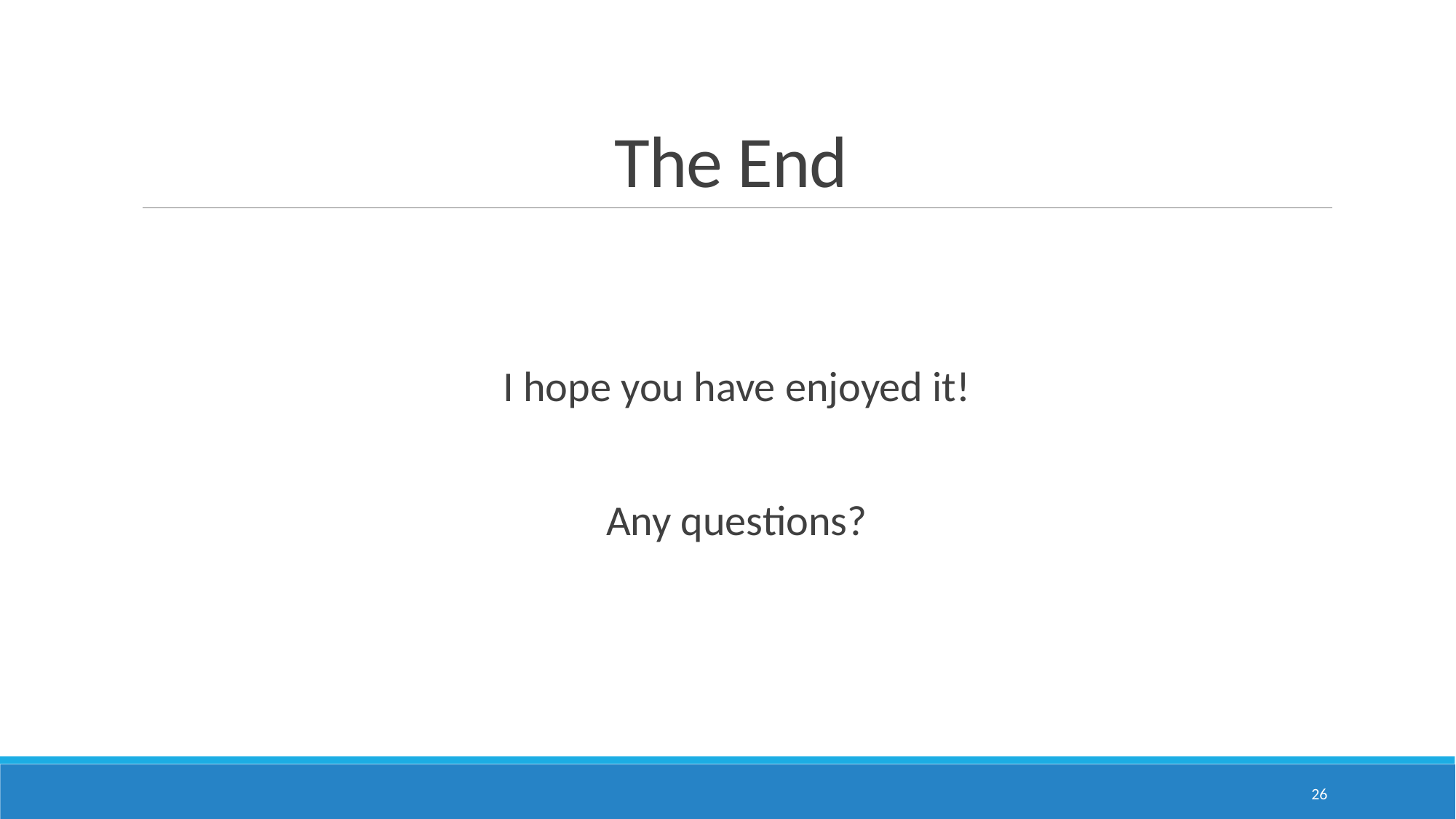

# The End

I hope you have enjoyed it!

Any questions?
26